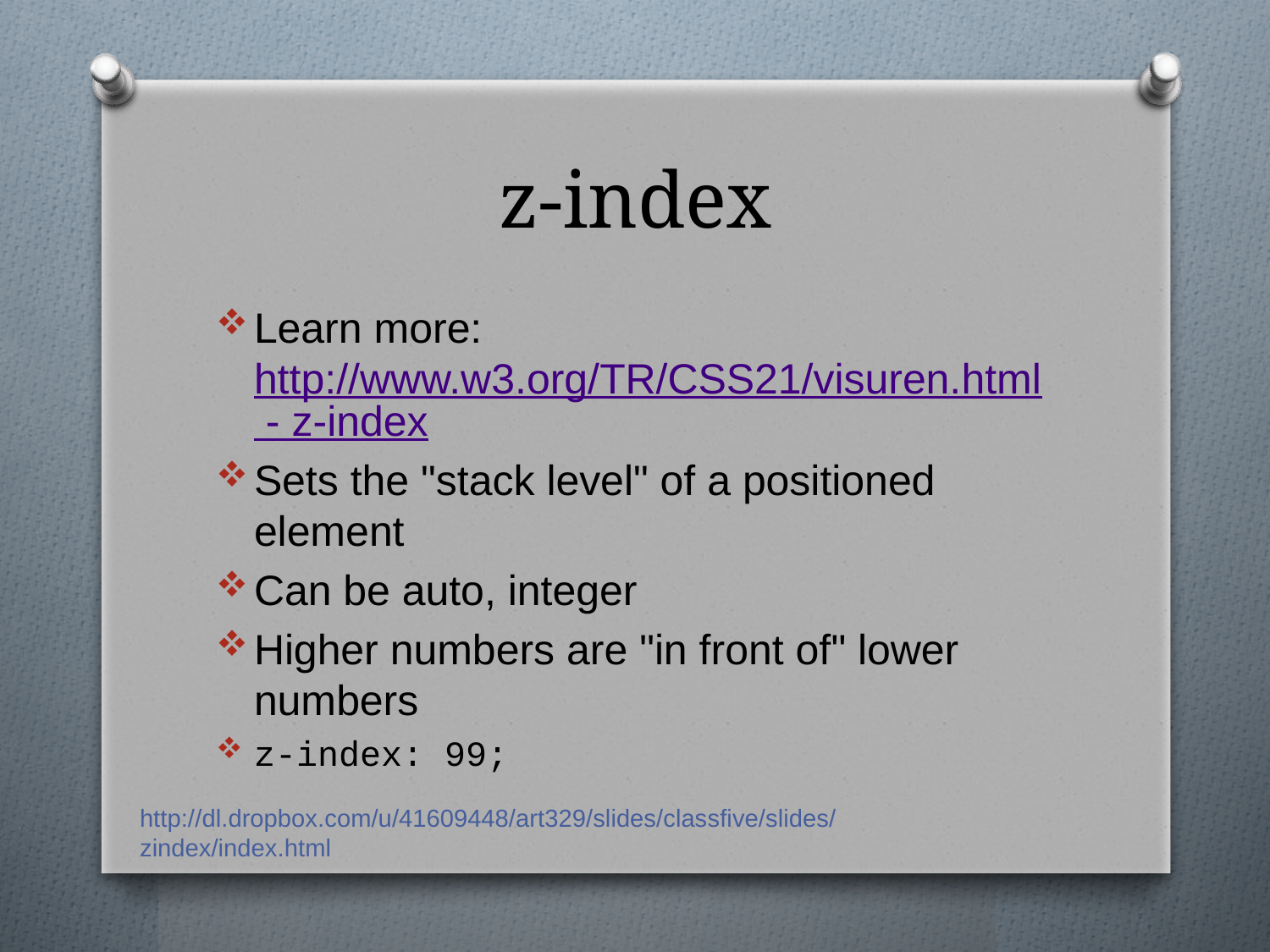

# z-index
Learn more: http://www.w3.org/TR/CSS21/visuren.html - z-index
Sets the "stack level" of a positioned element
Can be auto, integer
Higher numbers are "in front of" lower numbers
z-index: 99;
http://dl.dropbox.com/u/41609448/art329/slides/classfive/slides/zindex/index.html